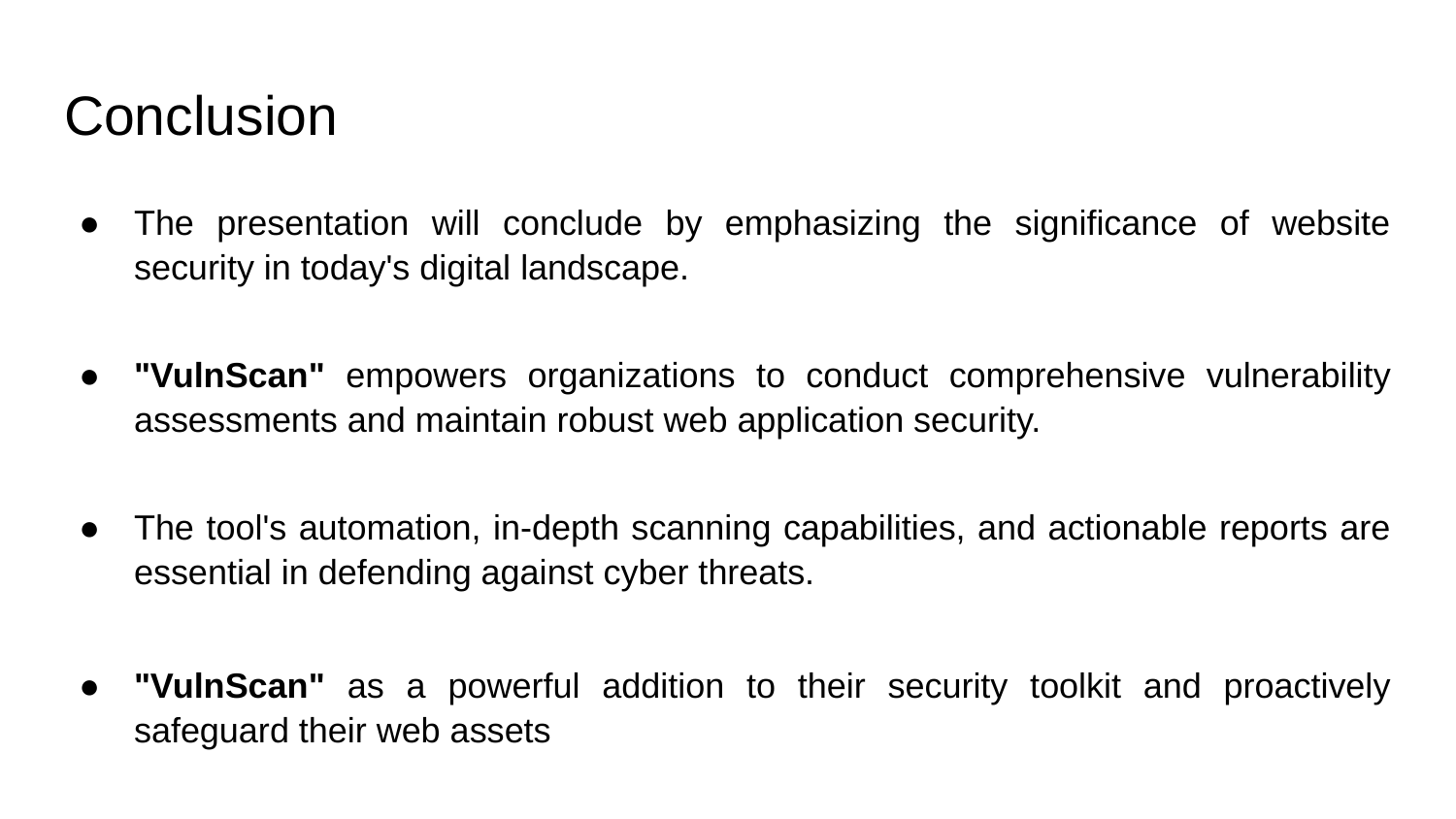

# Conclusion
The presentation will conclude by emphasizing the significance of website security in today's digital landscape.

"VulnScan" empowers organizations to conduct comprehensive vulnerability assessments and maintain robust web application security.

The tool's automation, in-depth scanning capabilities, and actionable reports are essential in defending against cyber threats.

"VulnScan" as a powerful addition to their security toolkit and proactively safeguard their web assets